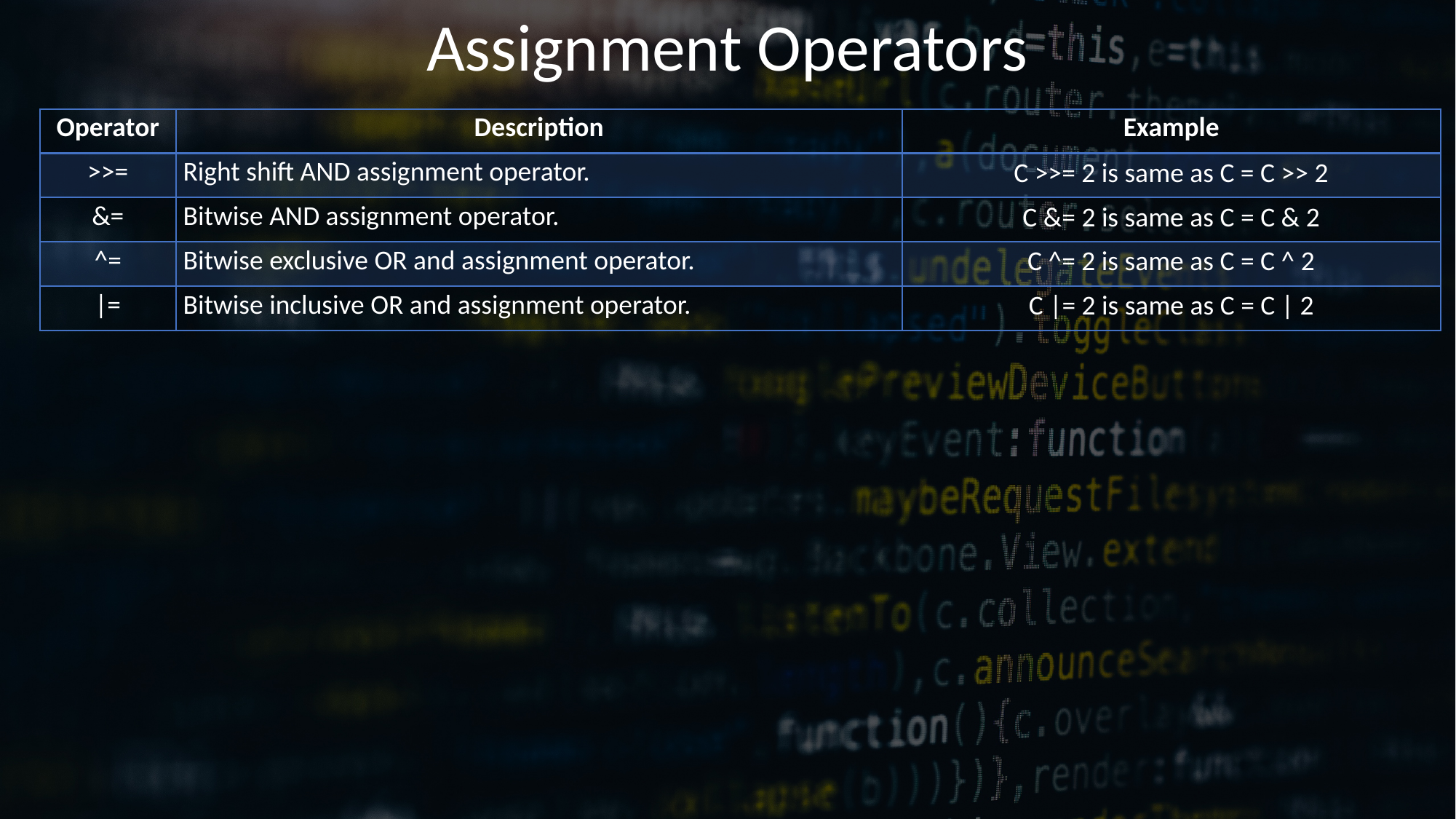

# Assignment Operators
| Operator | Description | Example |
| --- | --- | --- |
| >>= | Right shift AND assignment operator. | C >>= 2 is same as C = C >> 2 |
| &= | Bitwise AND assignment operator. | C &= 2 is same as C = C & 2 |
| ^= | Bitwise exclusive OR and assignment operator. | C ^= 2 is same as C = C ^ 2 |
| |= | Bitwise inclusive OR and assignment operator. | C |= 2 is same as C = C | 2 |